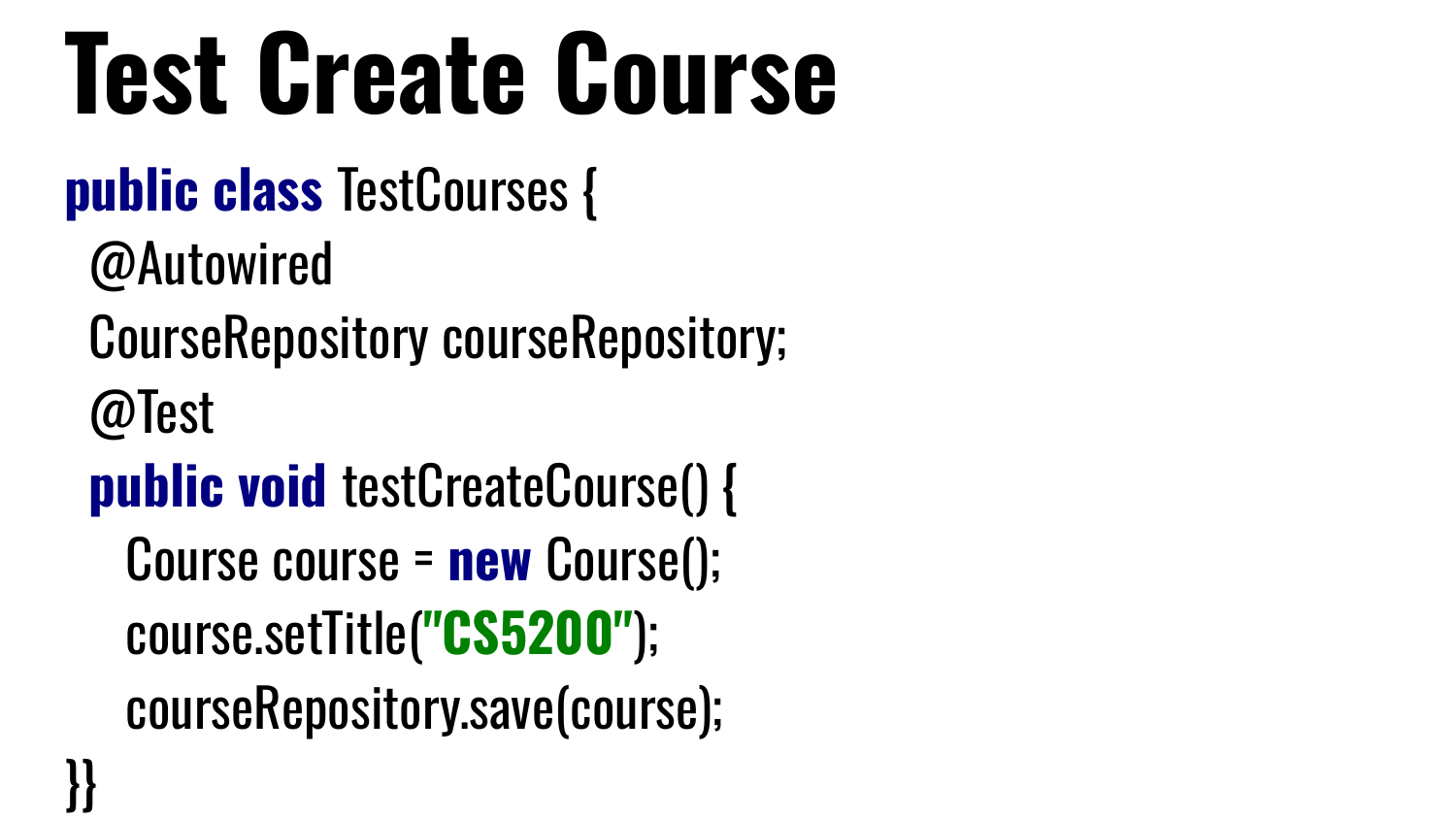

# Test Create Course
public class TestCourses {
  @Autowired
  CourseRepository courseRepository;
  @Test
  public void testCreateCourse() {
     Course course = new Course();
     course.setTitle("CS5200");
     courseRepository.save(course);
}}